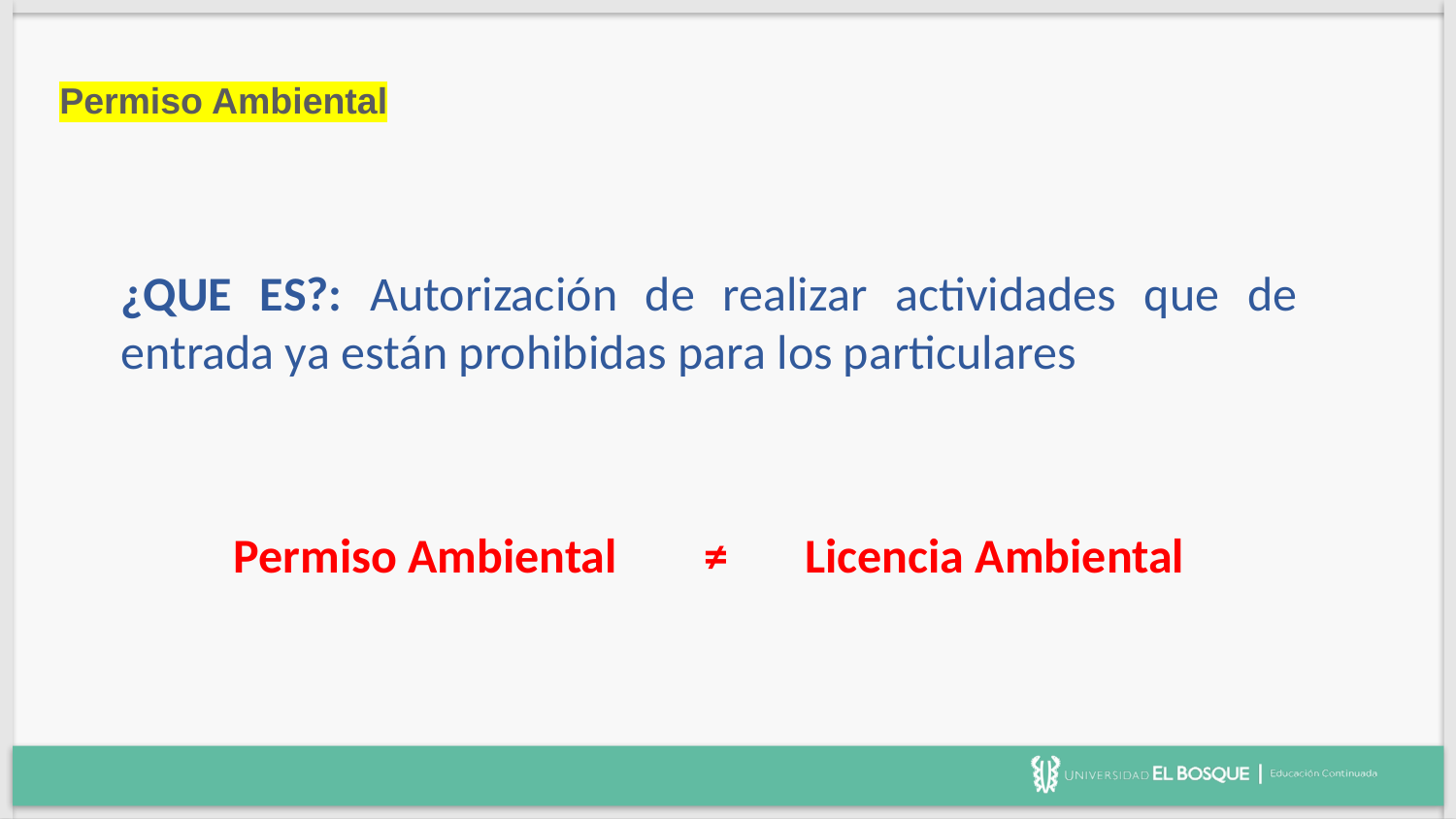

Permiso Ambiental

¿QUE ES?: Autorización de realizar actividades que de entrada ya están prohibidas para los particulares

Permiso Ambiental        ≠       Licencia Ambiental